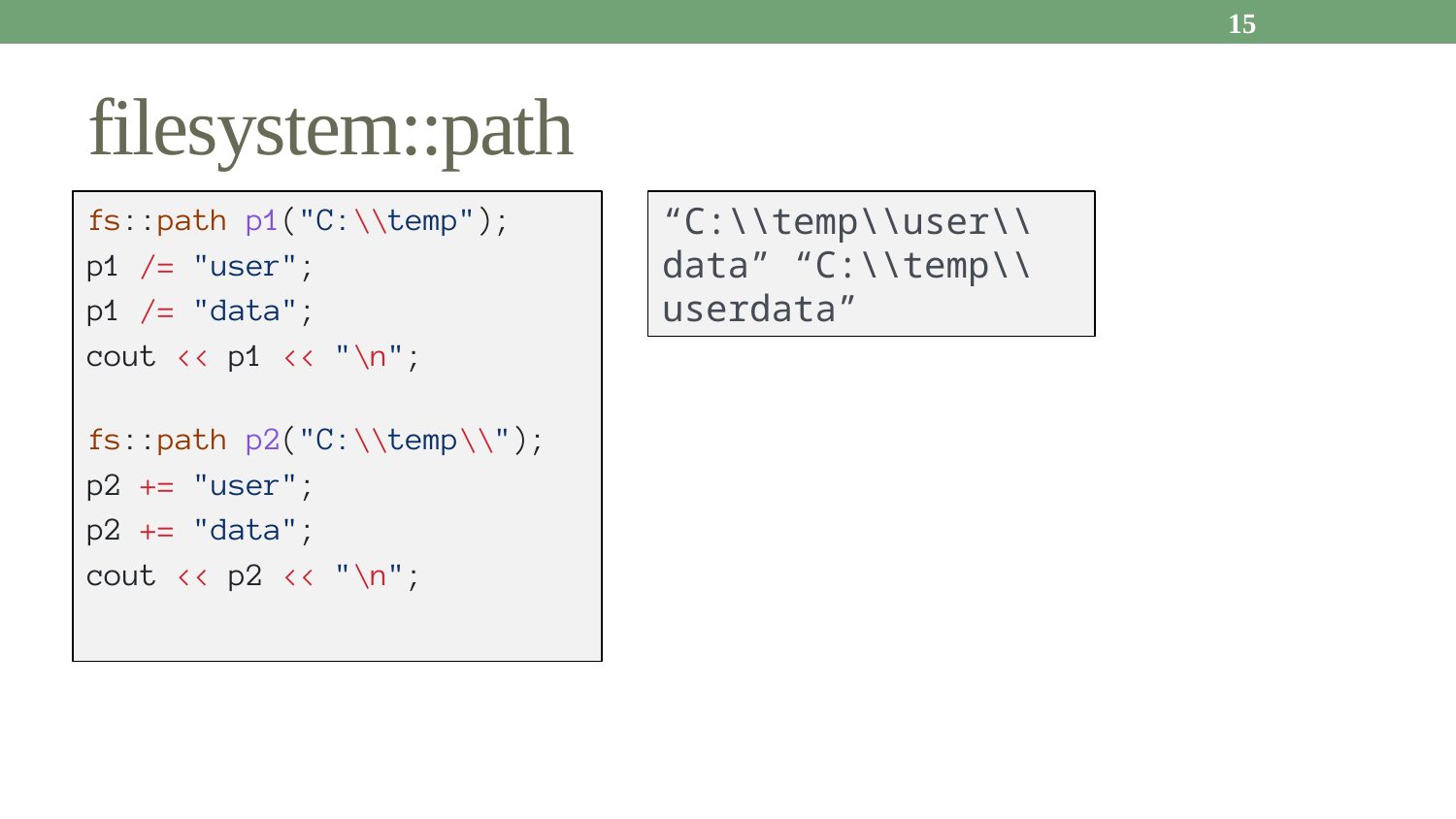

15
# filesystem::path
fs::path p1("C:\\temp");
p1 /= "user";
p1 /= "data";
cout << p1 << "\n";
fs::path p2("C:\\temp\\");
p2 += "user";
p2 += "data";
cout << p2 << "\n";

“C:\\temp\\user\\data” “C:\\temp\\userdata”